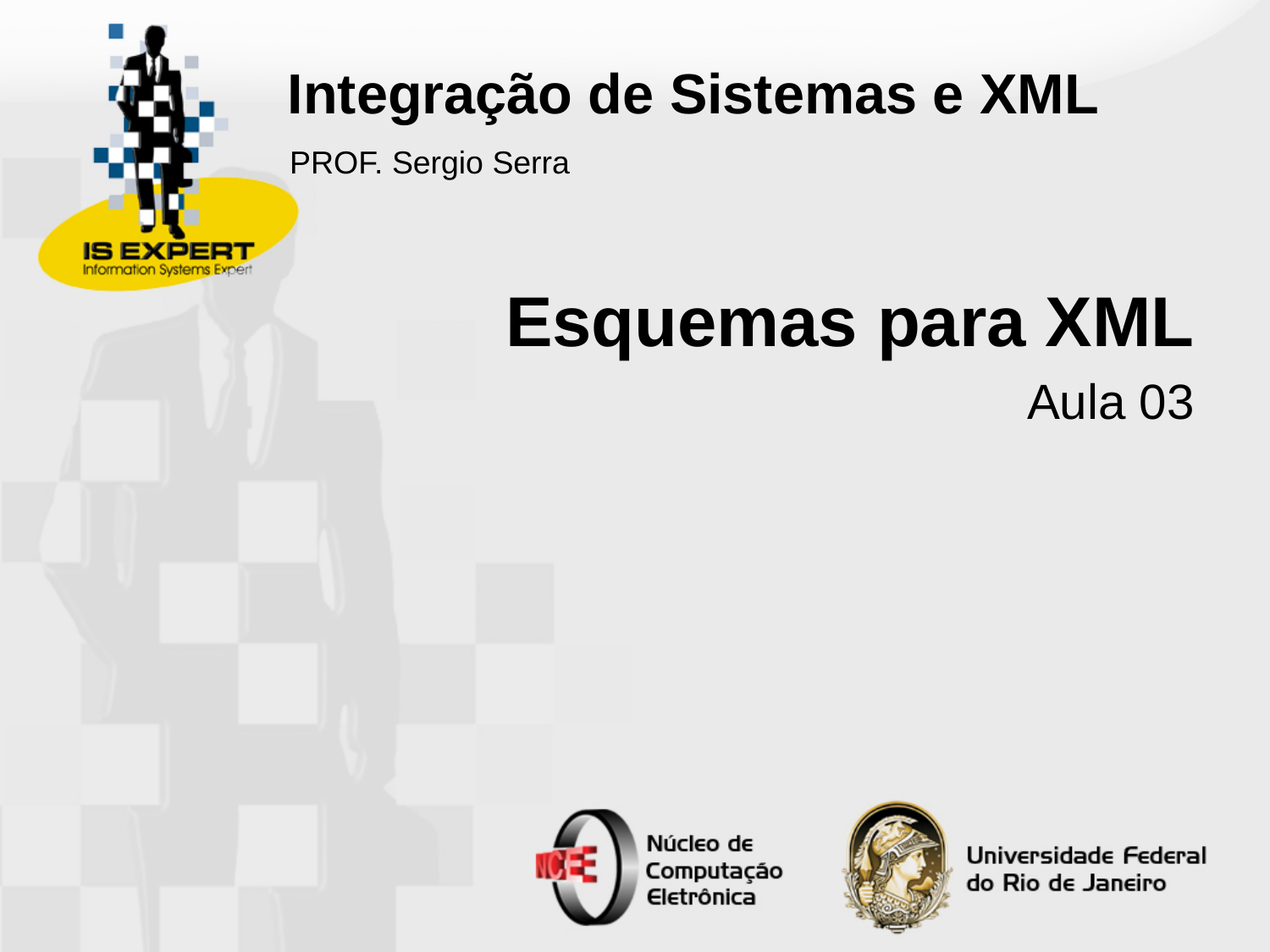

# Integração de Sistemas e XML
PROF. Sergio Serra
Esquemas para XML
Aula 03